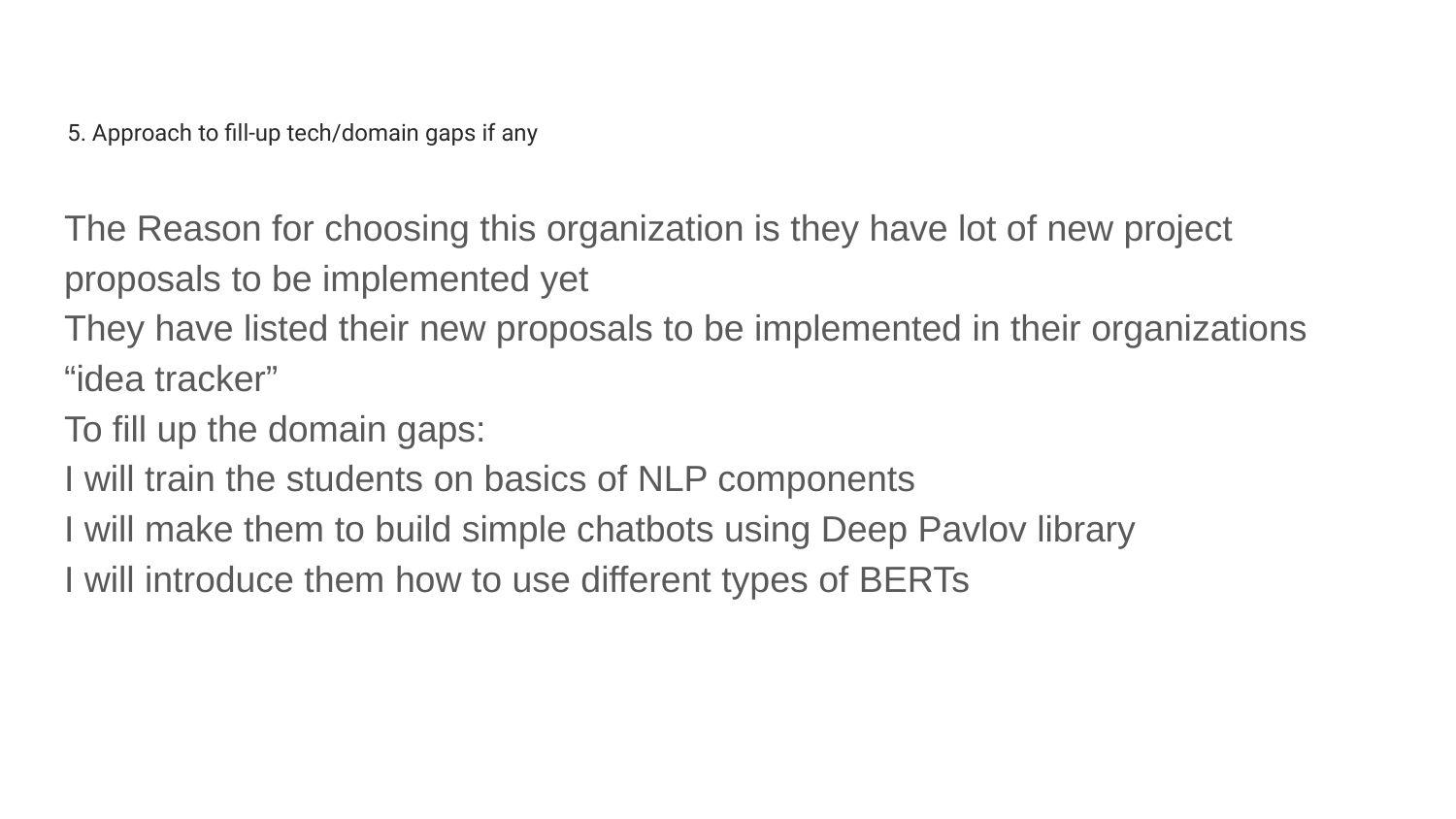

# 5. Approach to fill-up tech/domain gaps if any
The Reason for choosing this organization is they have lot of new project proposals to be implemented yet
They have listed their new proposals to be implemented in their organizations “idea tracker”
To fill up the domain gaps:
I will train the students on basics of NLP components
I will make them to build simple chatbots using Deep Pavlov library
I will introduce them how to use different types of BERTs